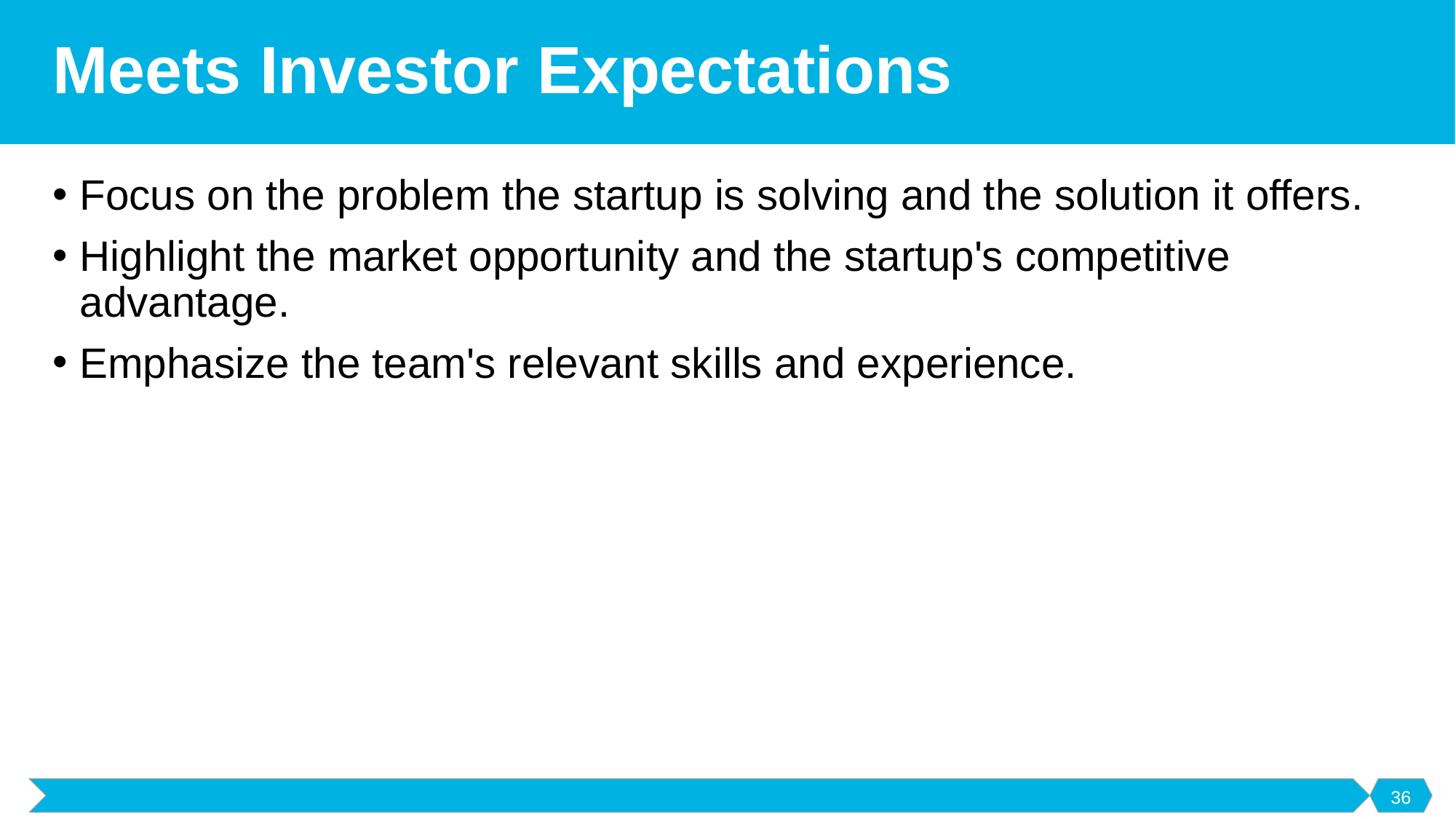

# Meets Investor Expectations
Focus on the problem the startup is solving and the solution it offers.
Highlight the market opportunity and the startup's competitive advantage.
Emphasize the team's relevant skills and experience.
36